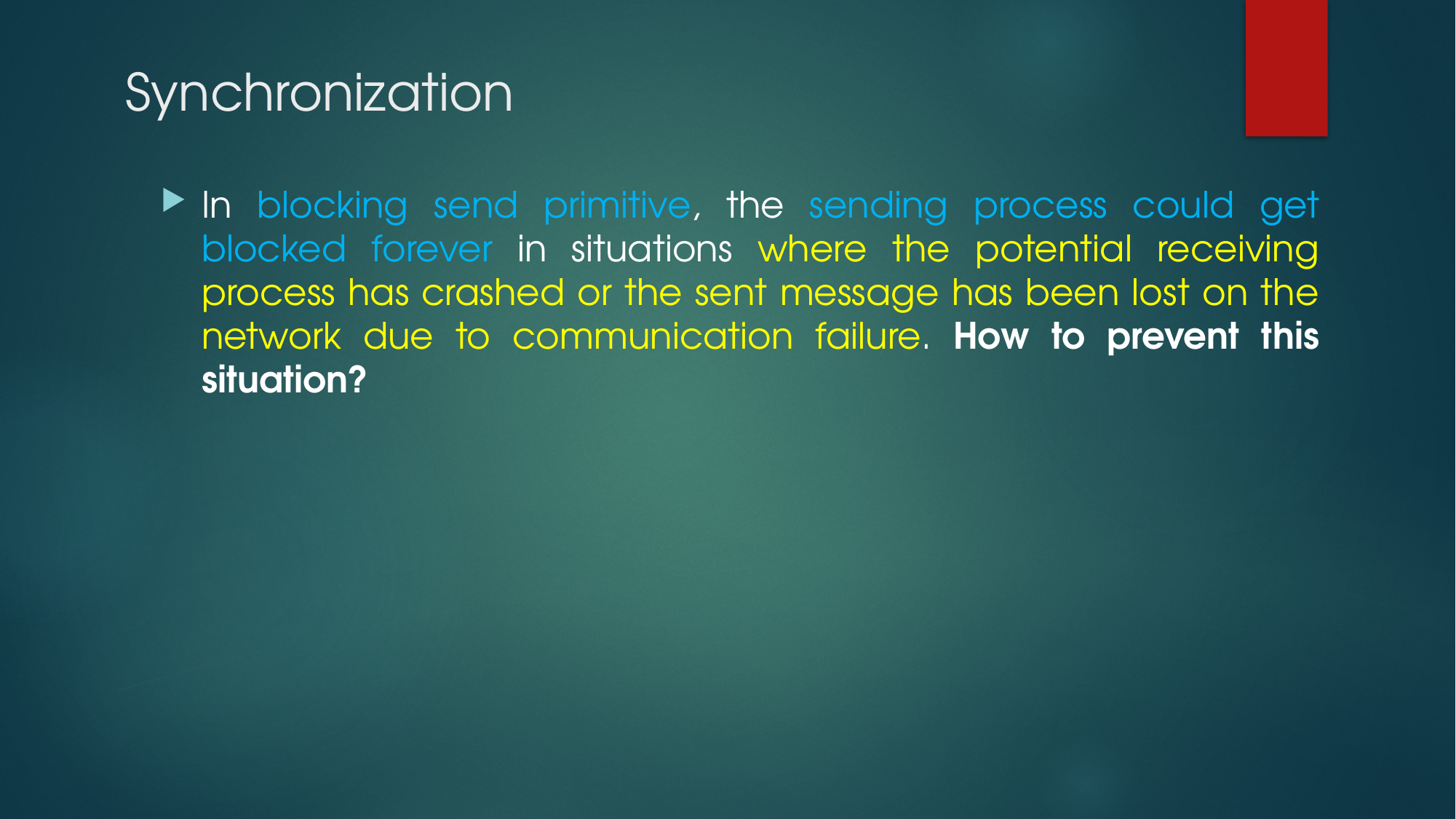

# Synchronization

In blocking send primitive, the sending process could get blocked forever in situations where the potential receiving process has crashed or the sent message has been lost on the network due to communication failure. How to prevent this situation?